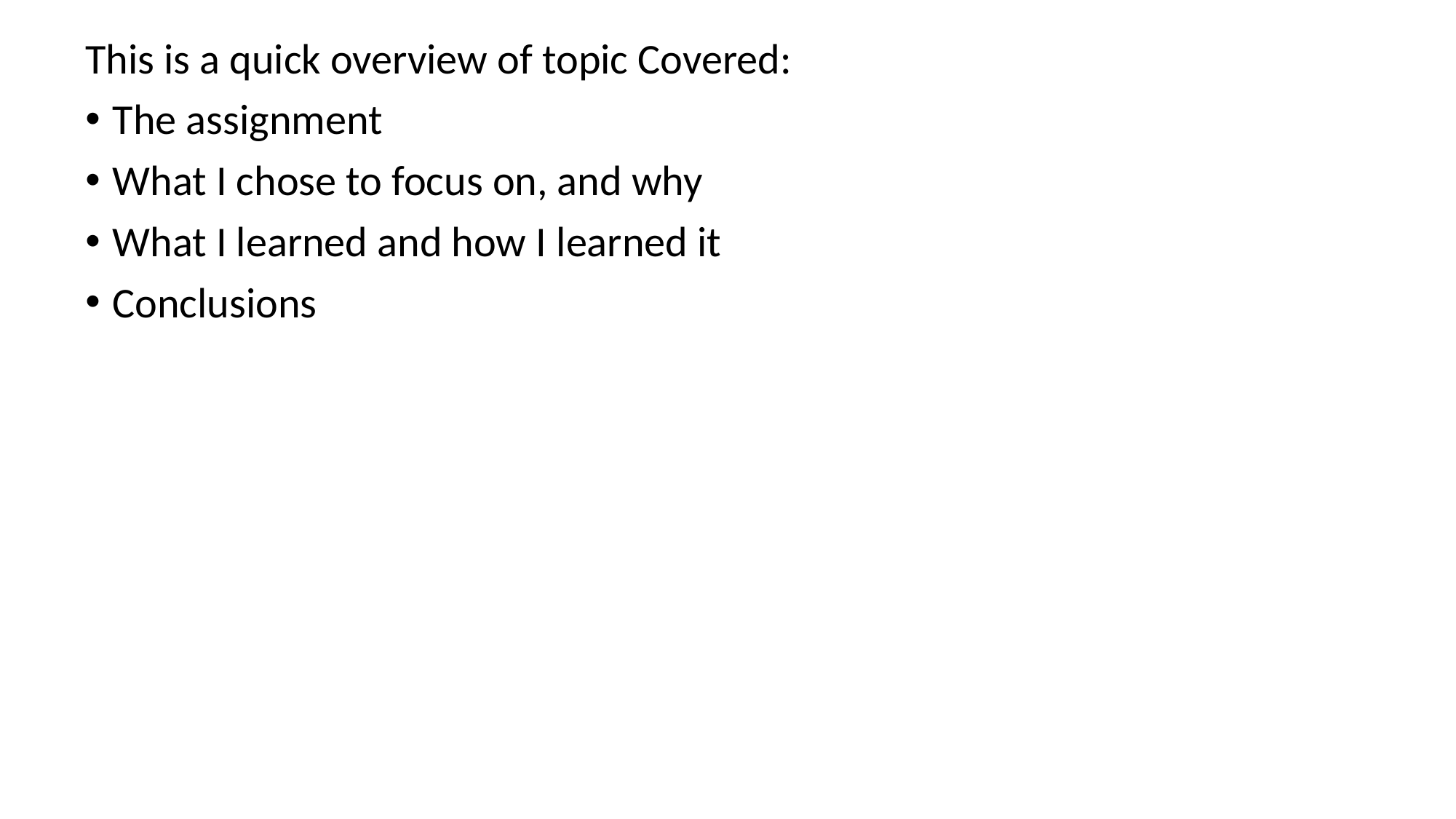

This is a quick overview of topic Covered:
The assignment
What I chose to focus on, and why
What I learned and how I learned it
Conclusions